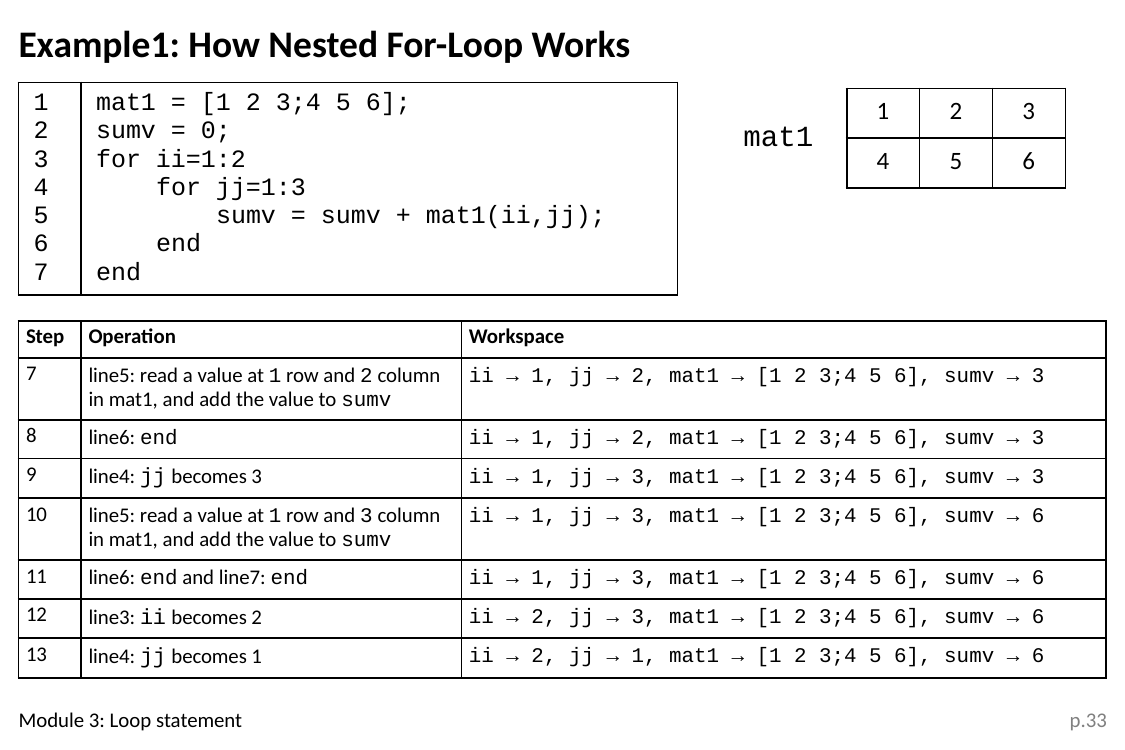

Example1: How Nested For-Loop Works
| 1 2 3 4 5 6 7 | mat1 = [1 2 3;4 5 6]; sumv = 0; for ii=1:2 for jj=1:3 sumv = sumv + mat1(ii,jj); end end |
| --- | --- |
| 1 | 2 | 3 |
| --- | --- | --- |
| 4 | 5 | 6 |
mat1
| Step | Operation | Workspace |
| --- | --- | --- |
| 7 | line5: read a value at 1 row and 2 column in mat1, and add the value to sumv | ii → 1, jj → 2, mat1 → [1 2 3;4 5 6], sumv → 3 |
| 8 | line6: end | ii → 1, jj → 2, mat1 → [1 2 3;4 5 6], sumv → 3 |
| 9 | line4: jj becomes 3 | ii → 1, jj → 3, mat1 → [1 2 3;4 5 6], sumv → 3 |
| 10 | line5: read a value at 1 row and 3 column in mat1, and add the value to sumv | ii → 1, jj → 3, mat1 → [1 2 3;4 5 6], sumv → 6 |
| 11 | line6: end and line7: end | ii → 1, jj → 3, mat1 → [1 2 3;4 5 6], sumv → 6 |
| 12 | line3: ii becomes 2 | ii → 2, jj → 3, mat1 → [1 2 3;4 5 6], sumv → 6 |
| 13 | line4: jj becomes 1 | ii → 2, jj → 1, mat1 → [1 2 3;4 5 6], sumv → 6 |
Module 3: Loop statement
p.33